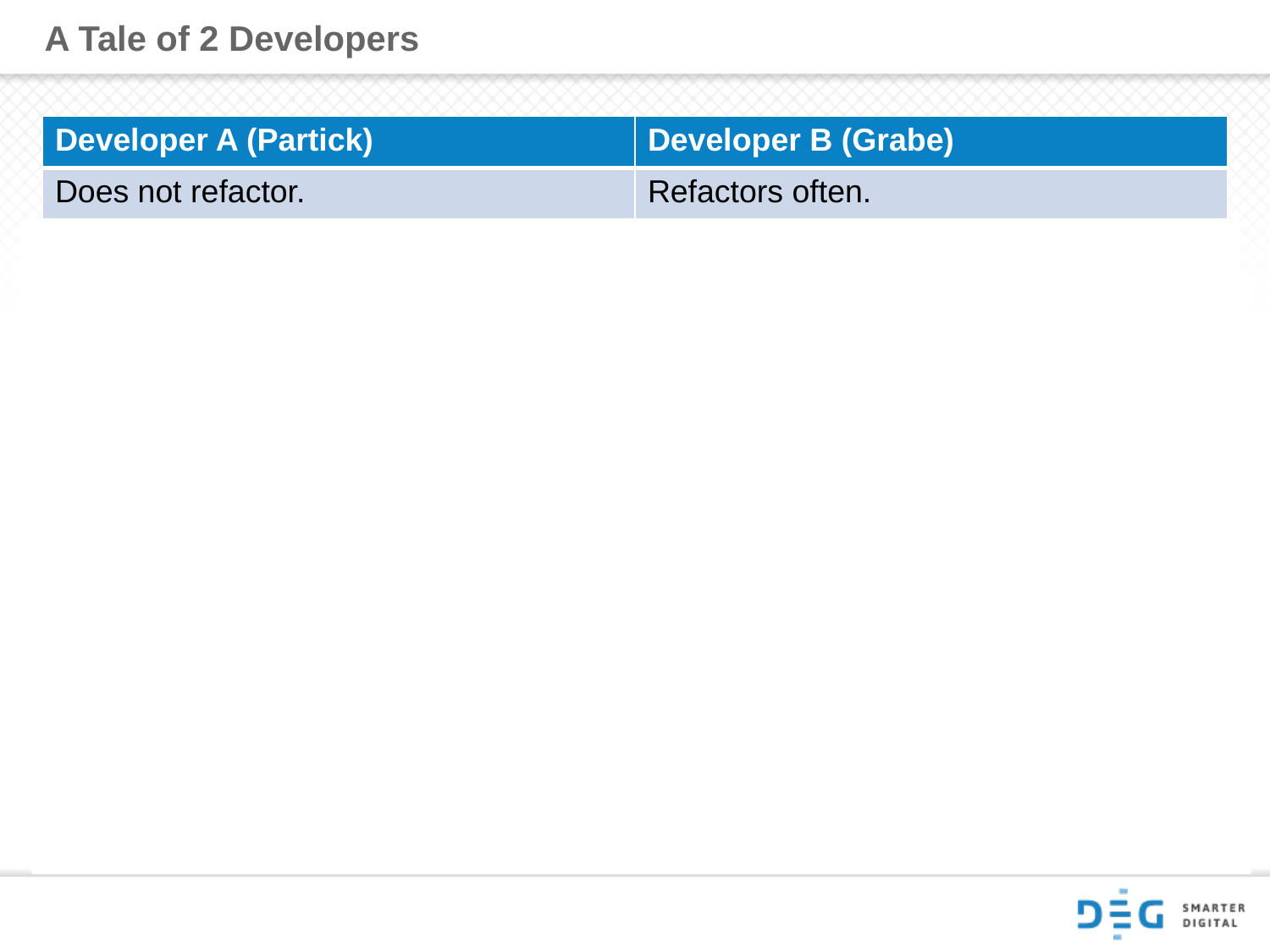

# A Tale of 2 Developers
| Developer A (Partick) | Developer B (Grabe) |
| --- | --- |
| Does not refactor. | Refactors often. |
| Studies code, documents. | Refactors code to learn it. |
| Minimal code changes. | Major code changes. |
| 90% time spent doing research. | 90% time spent coding. |
| Never causes regressive bugs. | Often causes regressive bugs. |
| Not a great coder. | Is the better coder (gives talks at KCDC) |
| Predictable amount of time spent. | Much more time spent. |
| Seen as a good employee. | Seen as a Risk. |